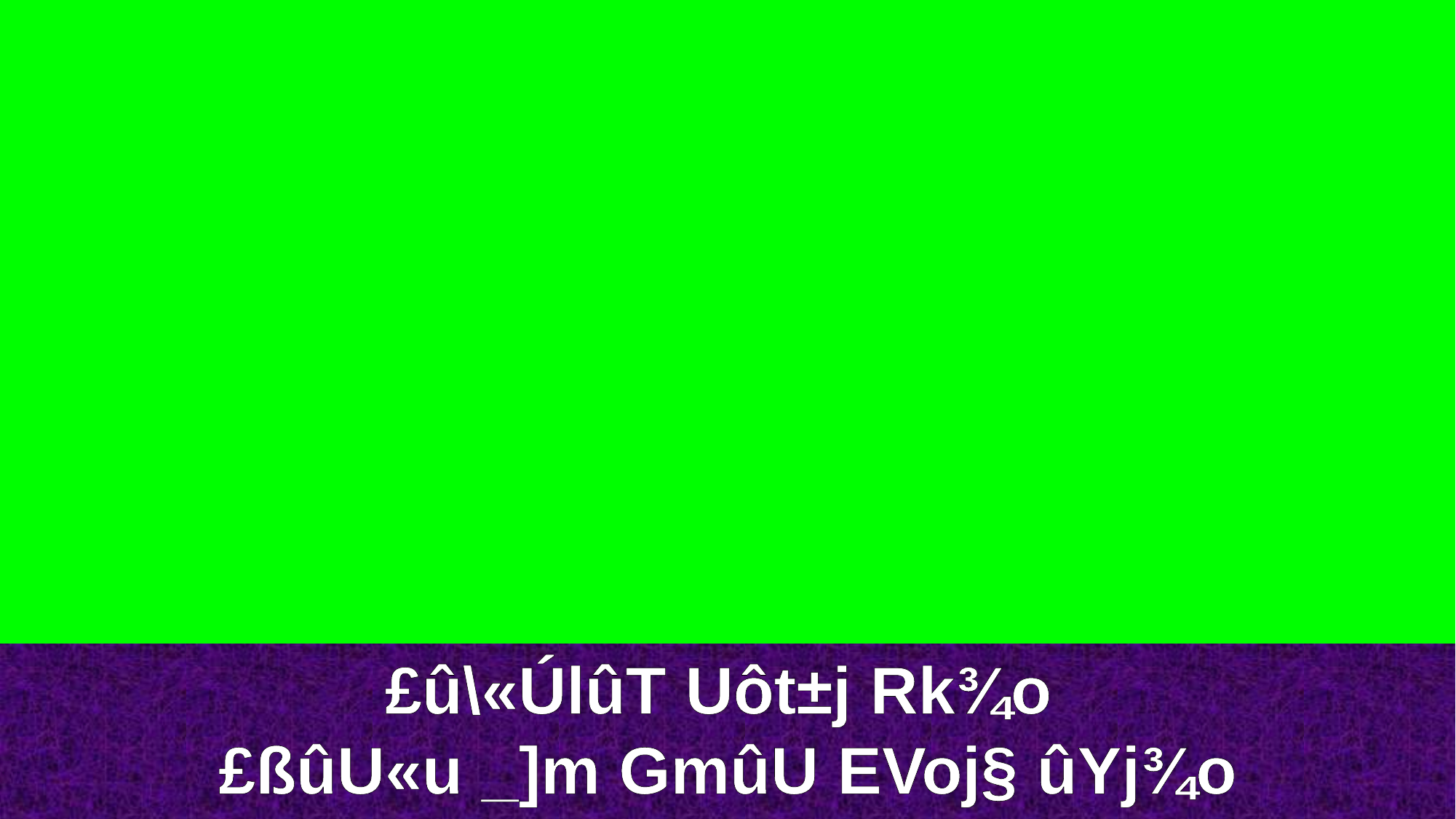

£û\«ÚlûT Uôt±j Rk¾o
£ßûU«u _]m GmûU EVoj§ ûYj¾o